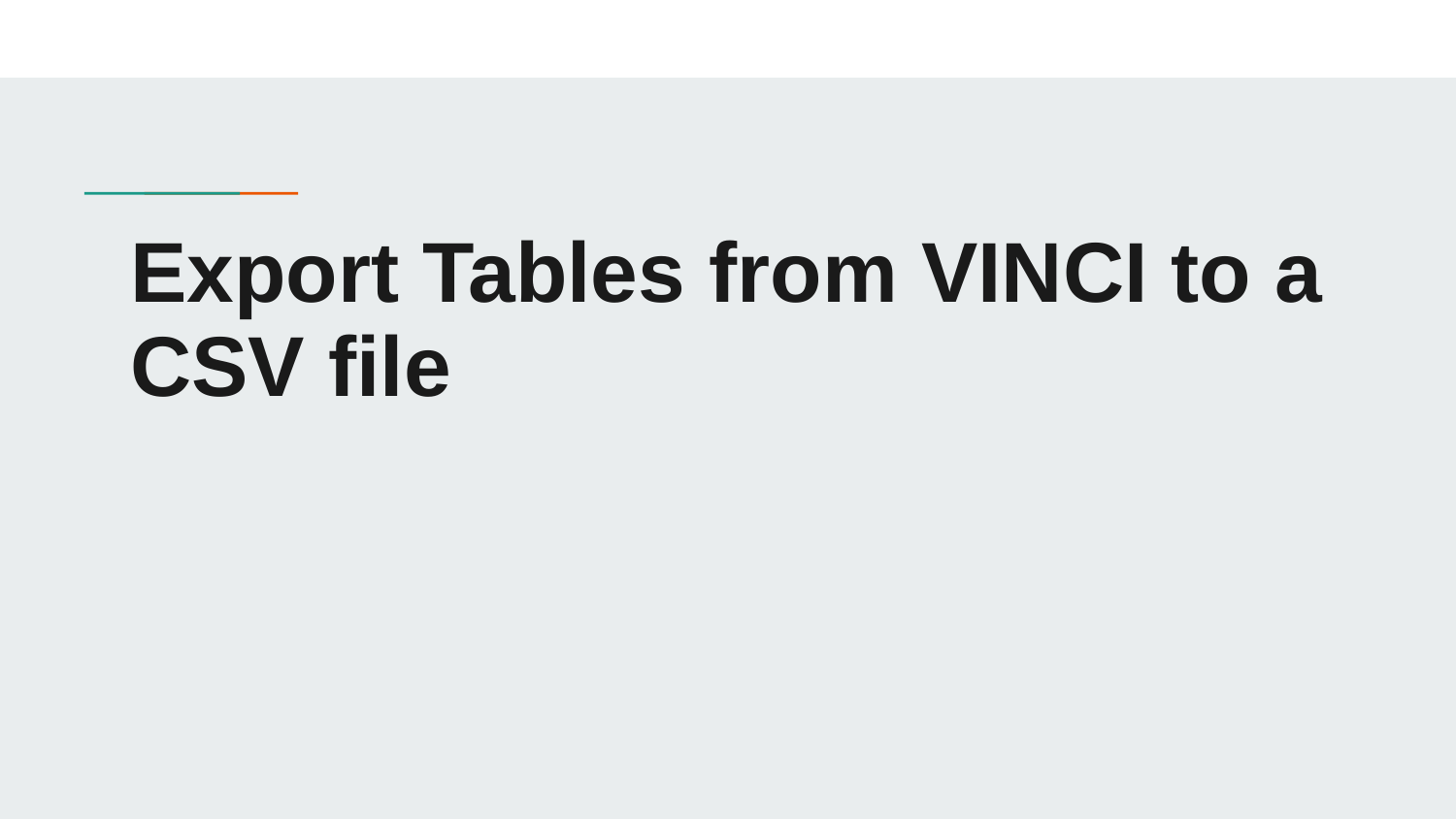

# Export Tables from VINCI to a CSV file